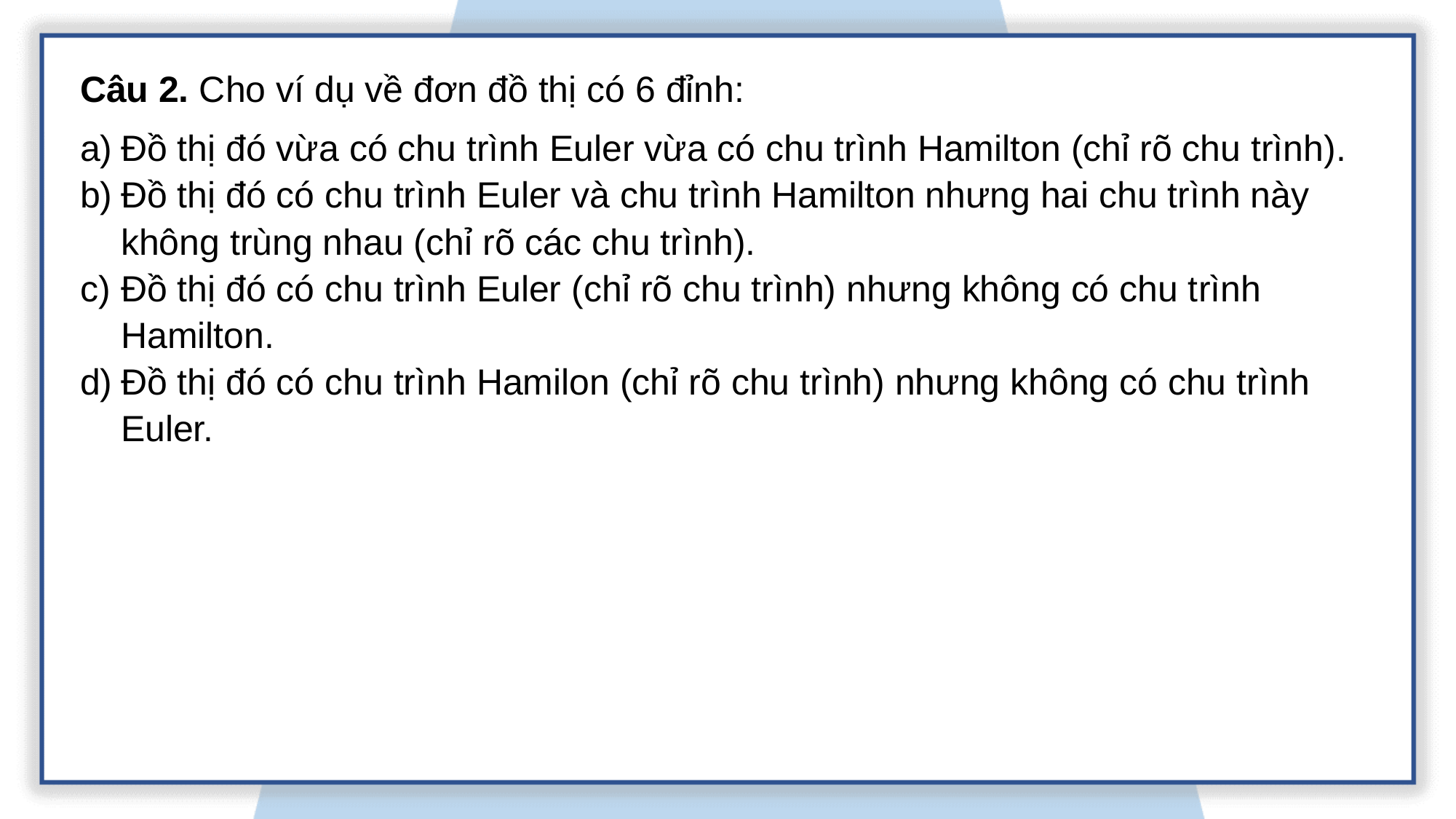

Câu 2. Cho ví dụ về đơn đồ thị có 6 đỉnh:
Đồ thị đó vừa có chu trình Euler vừa có chu trình Hamilton (chỉ rõ chu trình).
Đồ thị đó có chu trình Euler và chu trình Hamilton nhưng hai chu trình này không trùng nhau (chỉ rõ các chu trình).
Đồ thị đó có chu trình Euler (chỉ rõ chu trình) nhưng không có chu trình Hamilton.
Đồ thị đó có chu trình Hamilon (chỉ rõ chu trình) nhưng không có chu trình Euler.